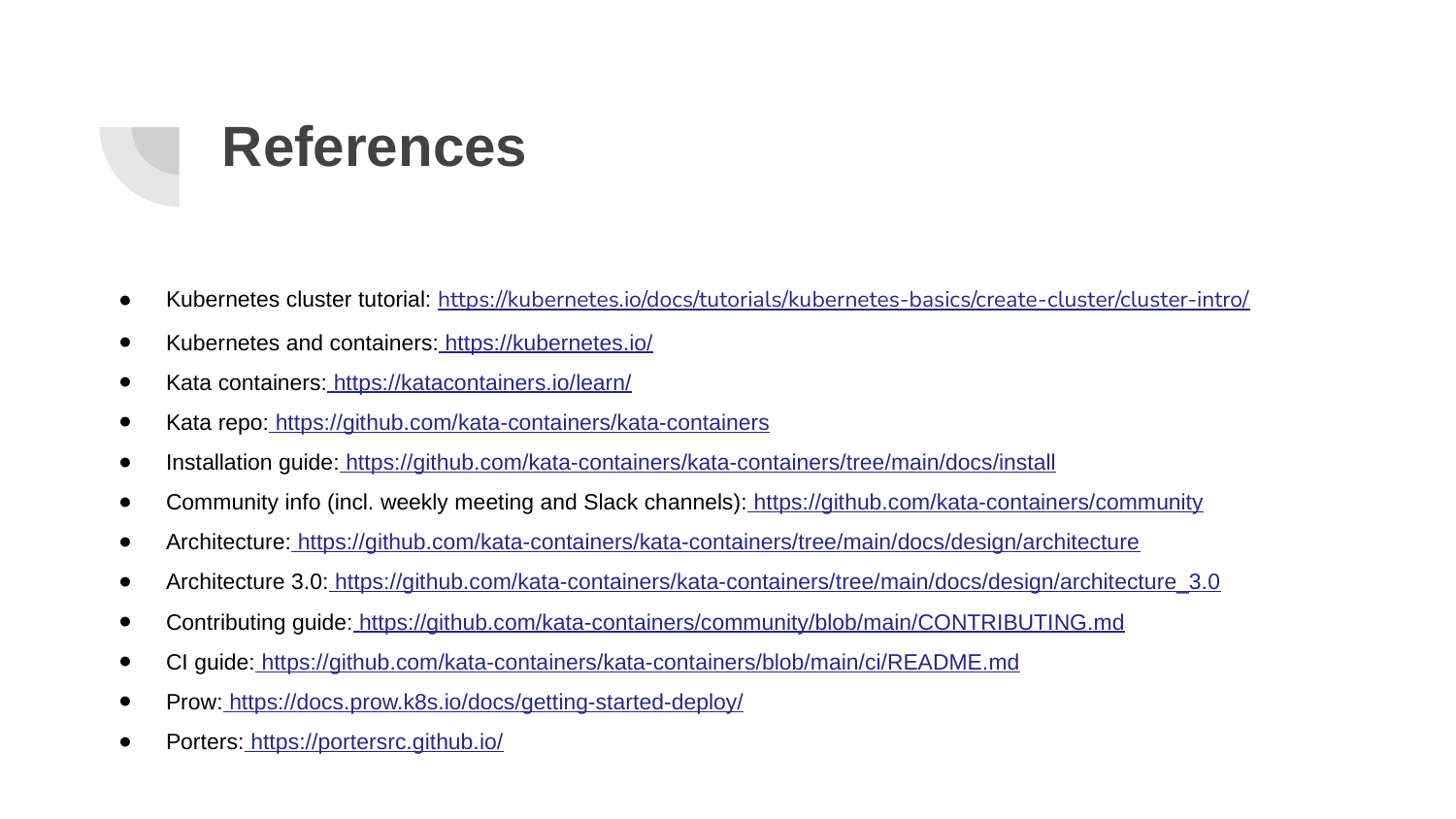

# References
Kubernetes cluster tutorial: https://kubernetes.io/docs/tutorials/kubernetes-basics/create-cluster/cluster-intro/
Kubernetes and containers: https://kubernetes.io/
Kata containers: https://katacontainers.io/learn/
Kata repo: https://github.com/kata-containers/kata-containers
Installation guide: https://github.com/kata-containers/kata-containers/tree/main/docs/install
Community info (incl. weekly meeting and Slack channels): https://github.com/kata-containers/community
Architecture: https://github.com/kata-containers/kata-containers/tree/main/docs/design/architecture
Architecture 3.0: https://github.com/kata-containers/kata-containers/tree/main/docs/design/architecture_3.0
Contributing guide: https://github.com/kata-containers/community/blob/main/CONTRIBUTING.md
CI guide: https://github.com/kata-containers/kata-containers/blob/main/ci/README.md
Prow: https://docs.prow.k8s.io/docs/getting-started-deploy/
Porters: https://portersrc.github.io/